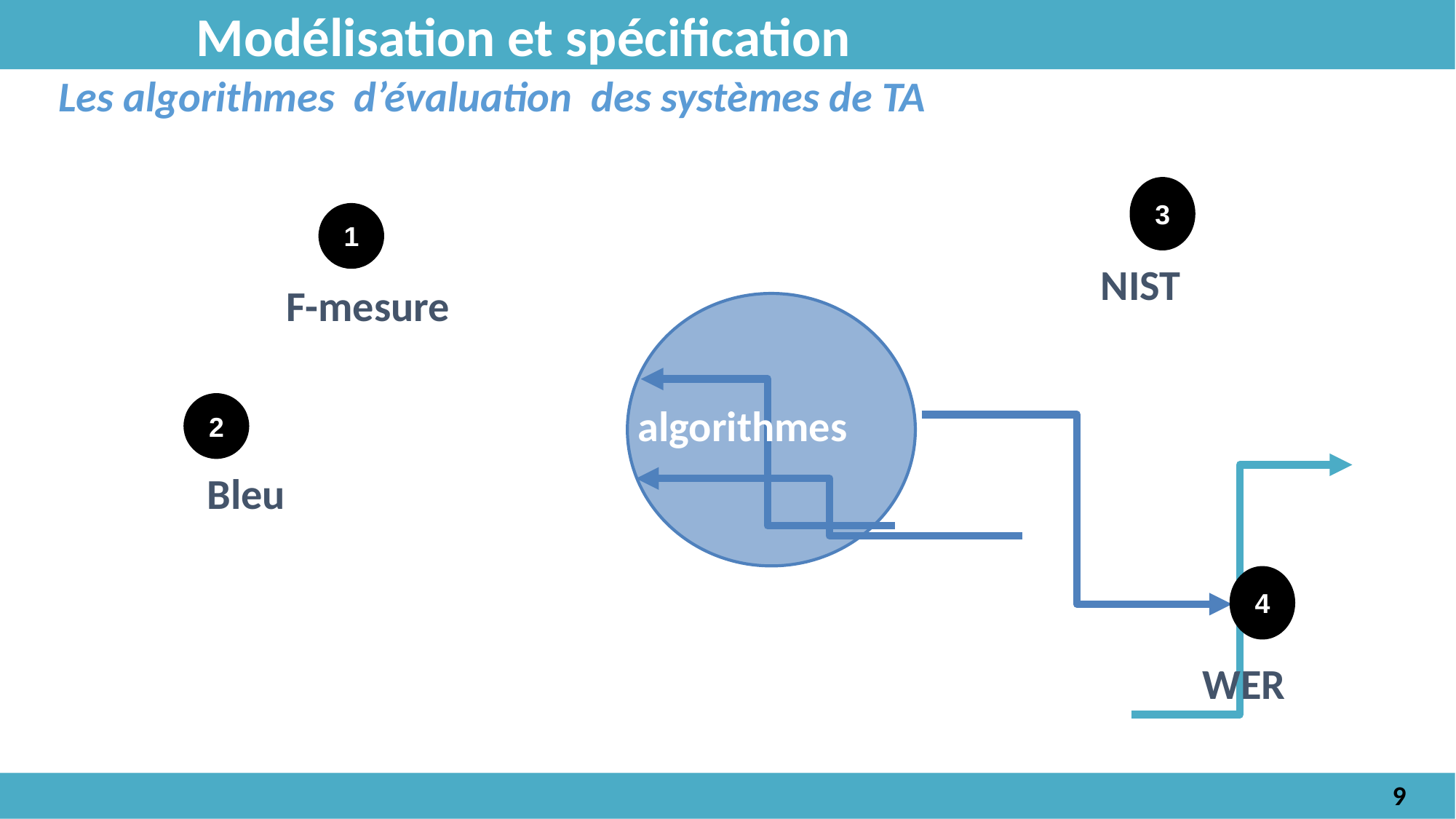

Modélisation et spécification
Les algorithmes  d’évaluation  des systèmes de TA
3
1

NIST
F-mesure

2
algorithmes

Bleu

4
WER

9